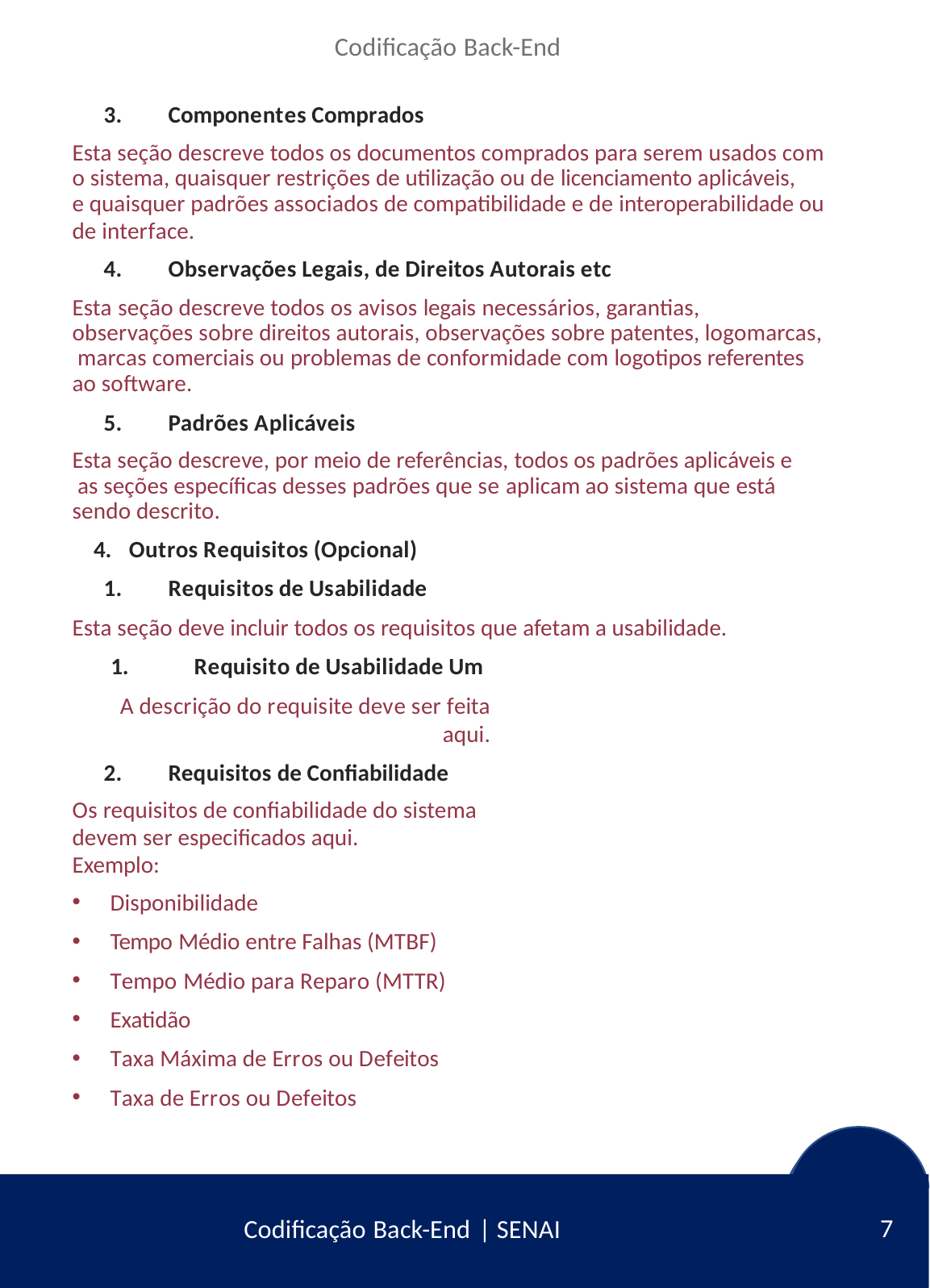

Codificação Back-End

Componentes Comprados
Esta seção descreve todos os documentos comprados para serem usados com
o sistema, quaisquer restrições de utilização ou de licenciamento aplicáveis,
e quaisquer padrões associados de compatibilidade e de interoperabilidade ou
de interface.
Observações Legais, de Direitos Autorais etc
Esta seção descreve todos os avisos legais necessários, garantias,  observações sobre direitos autorais, observações sobre patentes, logomarcas,  marcas comerciais ou problemas de conformidade com logotipos referentes  ao software.
Padrões Aplicáveis
Esta seção descreve, por meio de referências, todos os padrões aplicáveis e  as seções específicas desses padrões que se aplicam ao sistema que está  sendo descrito.
Outros Requisitos (Opcional)
Requisitos de Usabilidade
Esta seção deve incluir todos os requisitos que afetam a usabilidade.
Requisito de Usabilidade Um
A descrição do requisite deve ser feita aqui.
Requisitos de Confiabilidade
Os requisitos de confiabilidade do sistema devem ser especificados aqui.
Exemplo:
Disponibilidade
Tempo Médio entre Falhas (MTBF)
Tempo Médio para Reparo (MTTR)
Exatidão
Taxa Máxima de Erros ou Defeitos
Taxa de Erros ou Defeitos
7
Codificação Back-End | SENAI